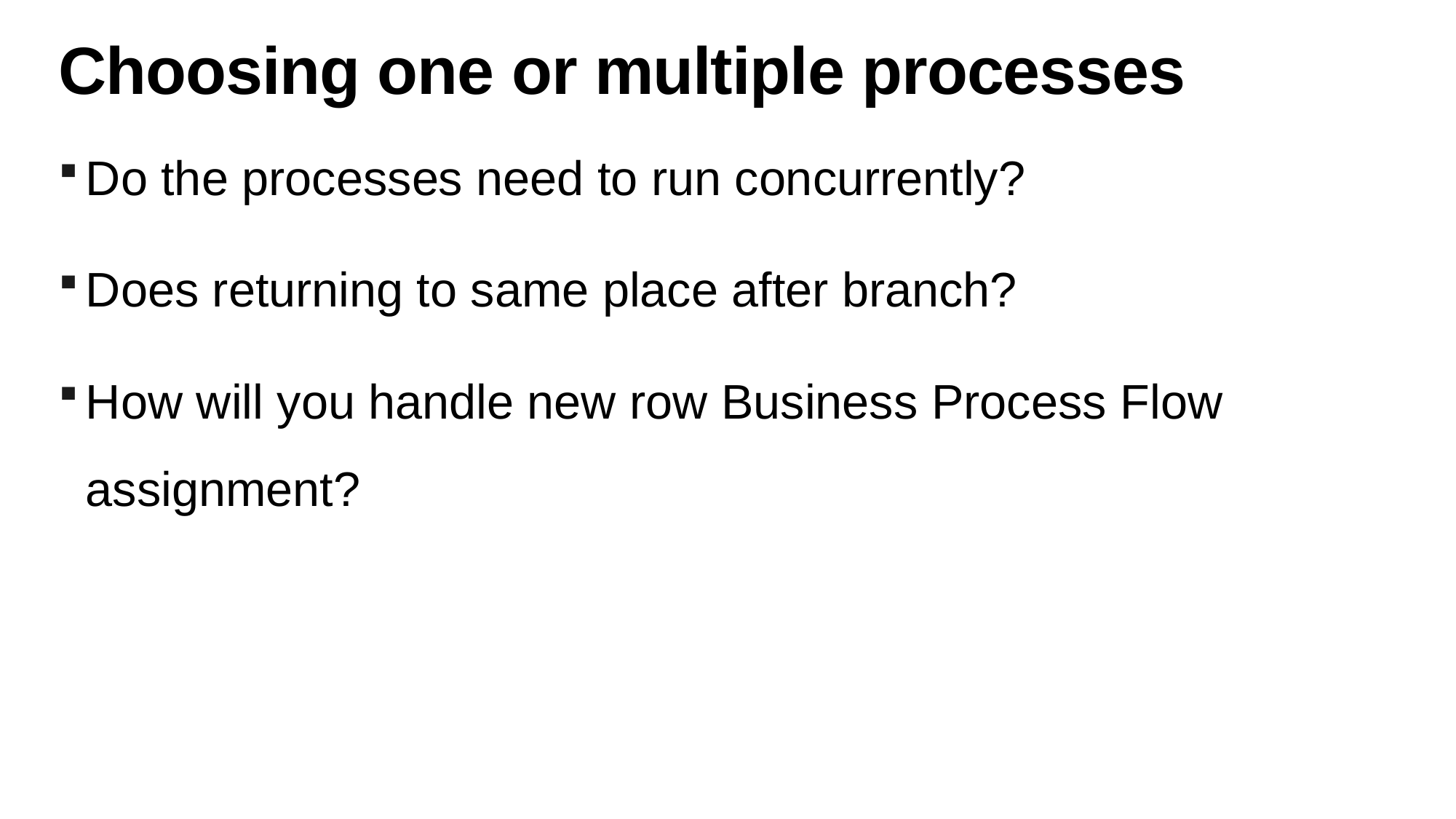

# Choosing one or multiple processes
Do the processes need to run concurrently?
Does returning to same place after branch?
How will you handle new row Business Process Flow assignment?